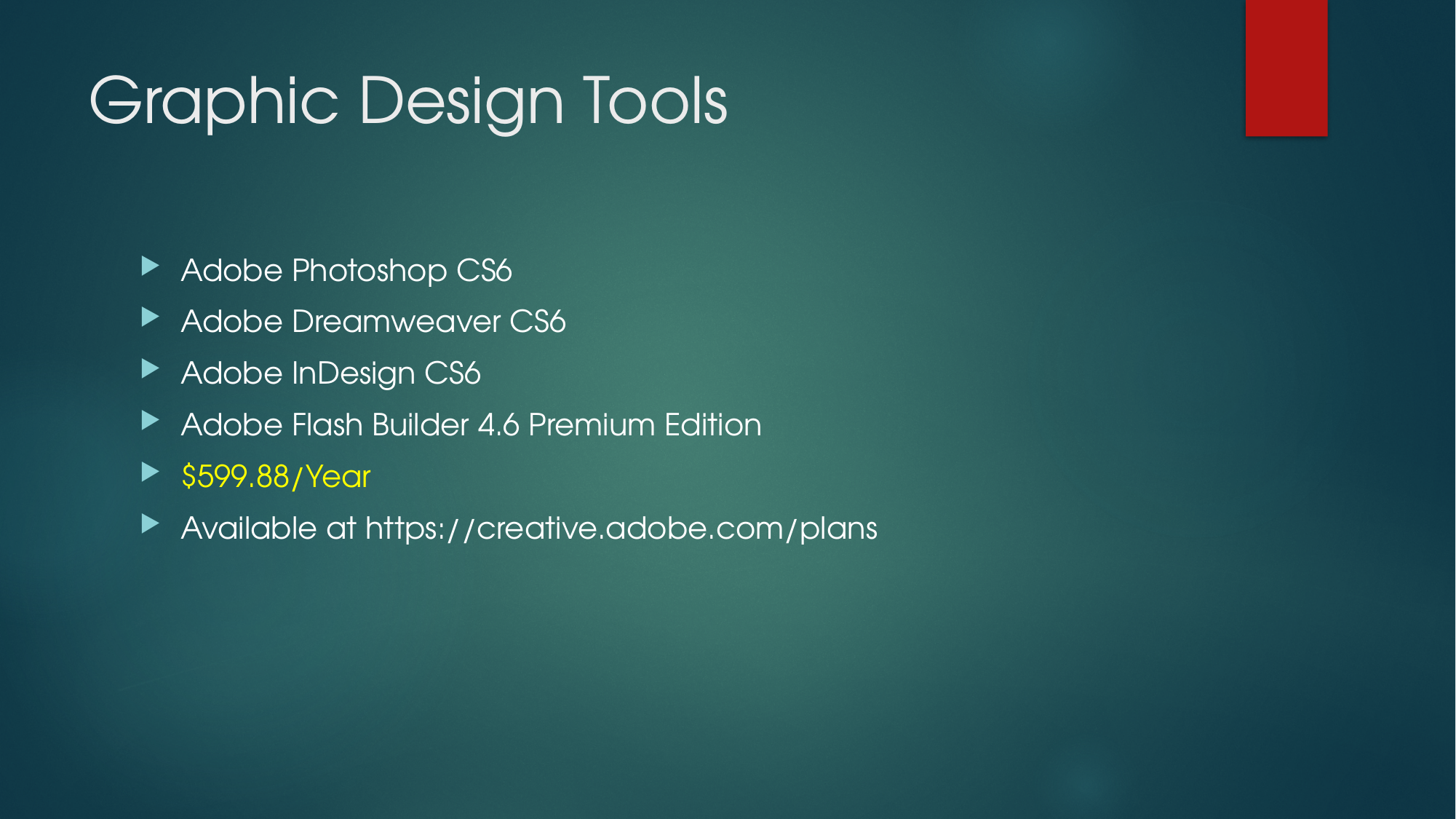

# Graphic Design Tools
Adobe Photoshop CS6
Adobe Dreamweaver CS6
Adobe InDesign CS6
Adobe Flash Builder 4.6 Premium Edition
$599.88/Year
Available at https://creative.adobe.com/plans